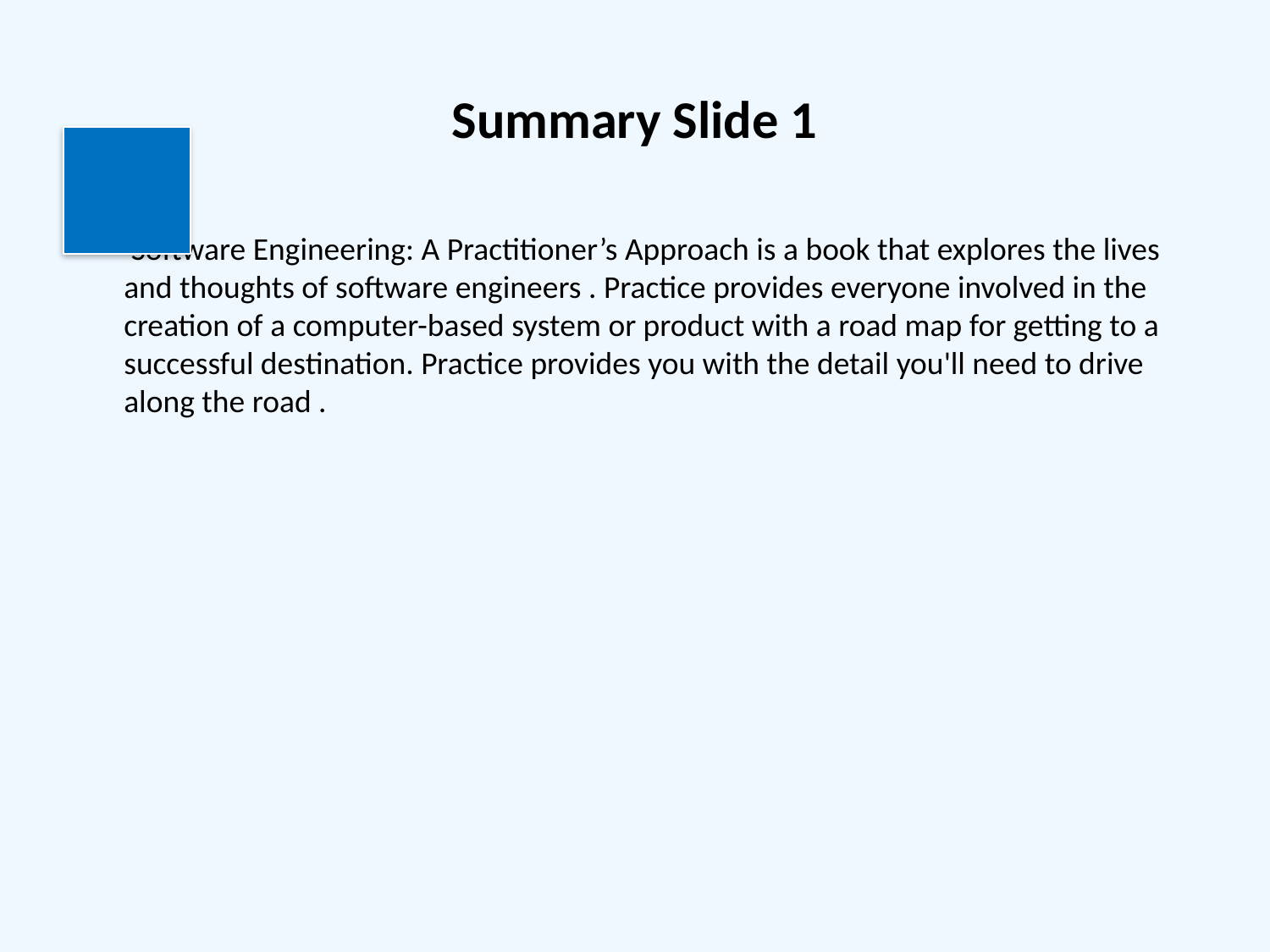

# Summary Slide 1

 Software Engineering: A Practitioner’s Approach is a book that explores the lives and thoughts of software engineers . Practice provides everyone involved in the creation of a computer-based system or product with a road map for getting to a successful destination. Practice provides you with the detail you'll need to drive along the road .